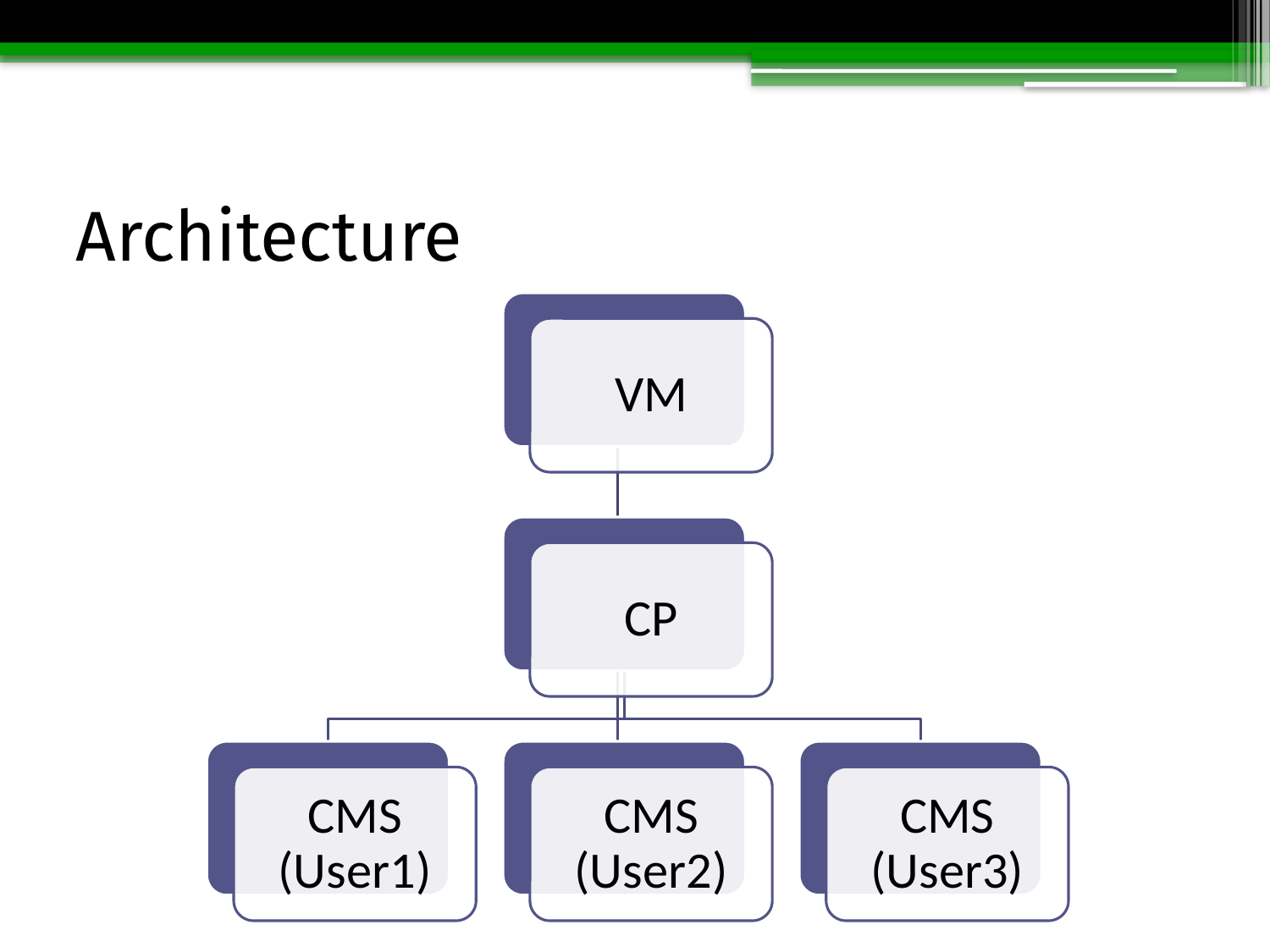

# Architecture

VM

CP

CMS (User1)
CMS (User2)
CMS (User3)